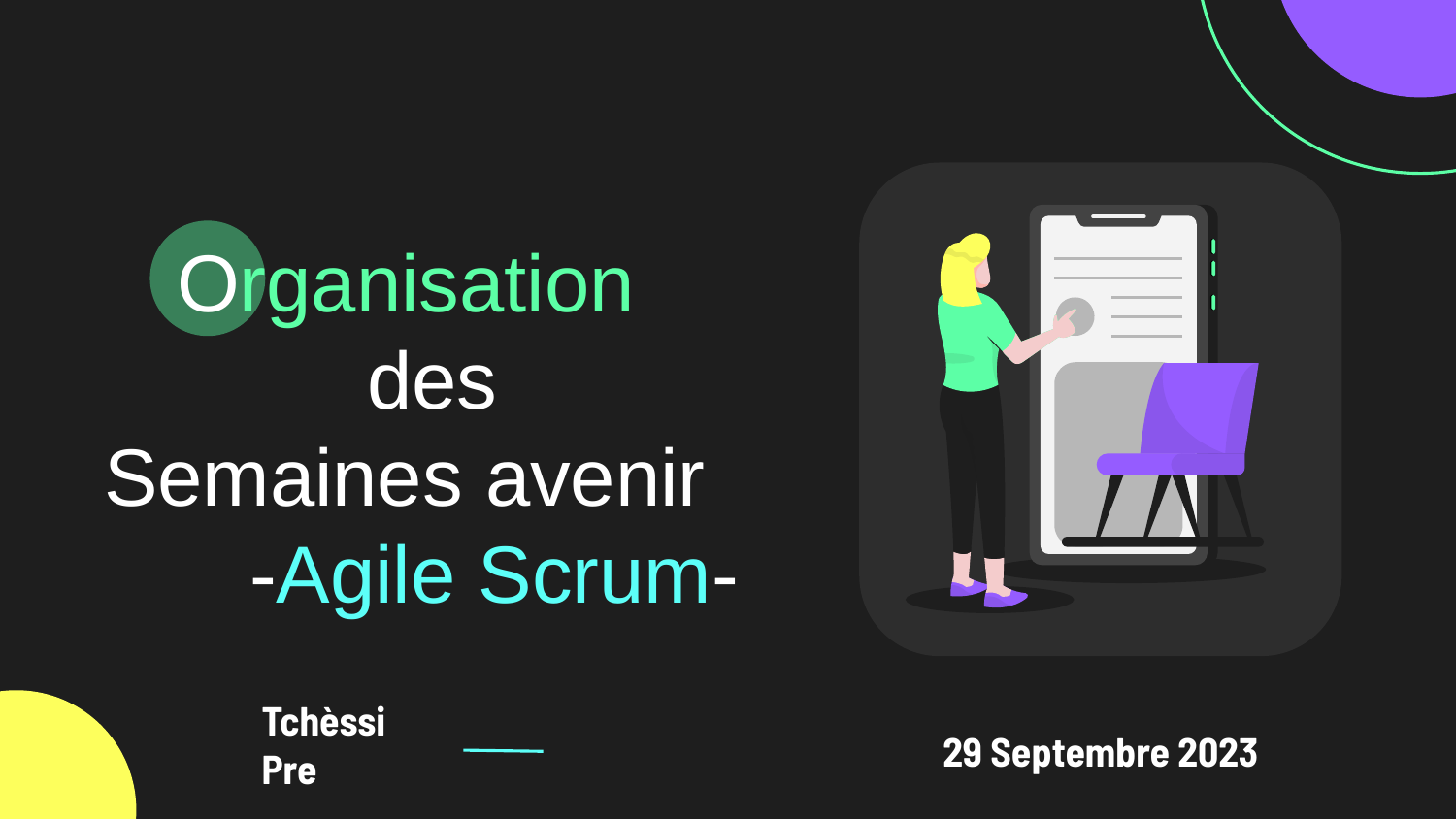

# Organisation
  des
Semaines avenir
	-Agile Scrum-

Tchèssi Pre
29 Septembre 2023